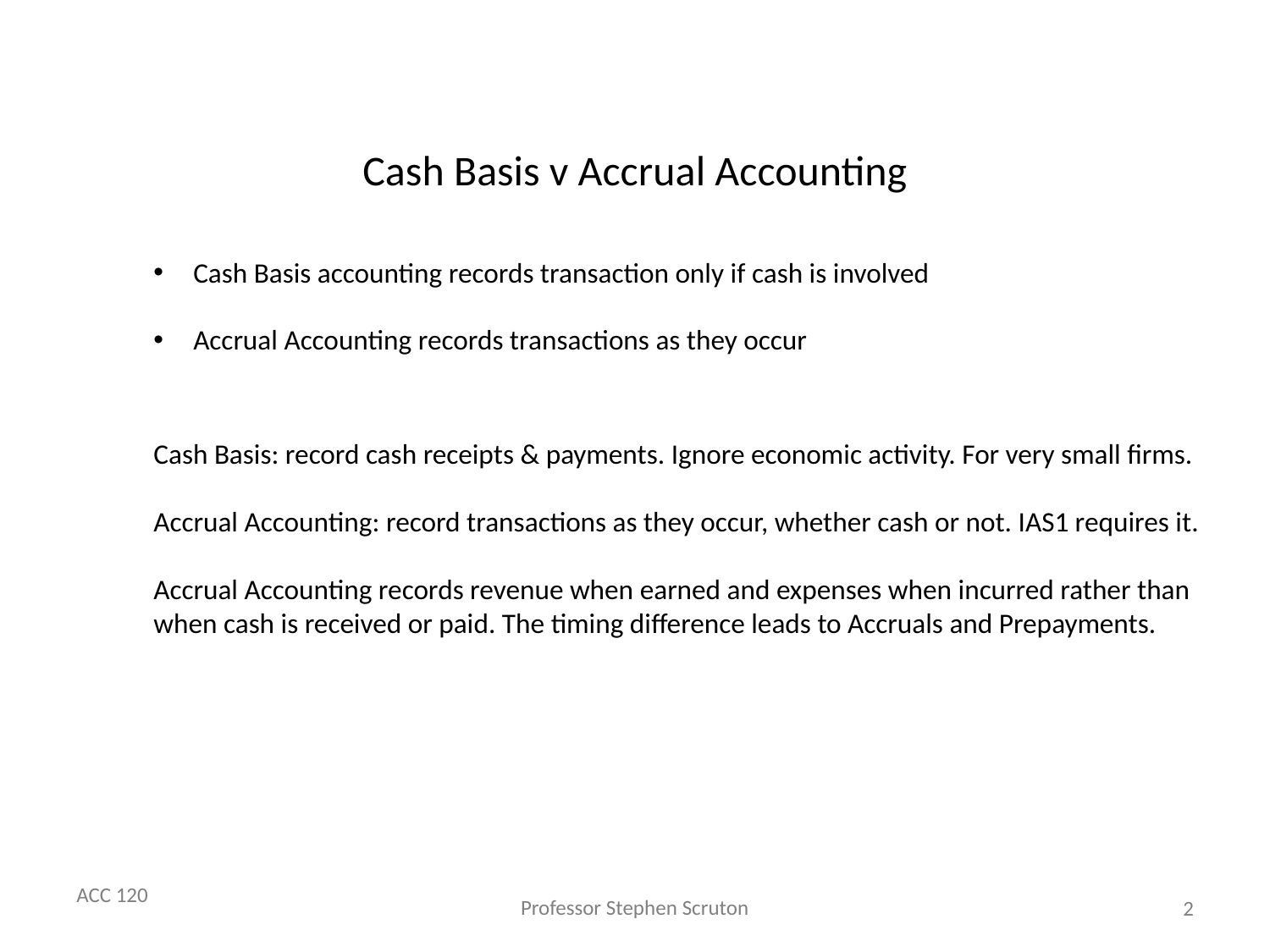

# Cash Basis v Accrual Accounting
Cash Basis accounting records transaction only if cash is involved
Accrual Accounting records transactions as they occur
Cash Basis: record cash receipts & payments. Ignore economic activity. For very small firms.

Accrual Accounting: record transactions as they occur, whether cash or not. IAS1 requires it.

Accrual Accounting records revenue when earned and expenses when incurred rather than when cash is received or paid. The timing difference leads to Accruals and Prepayments.
2